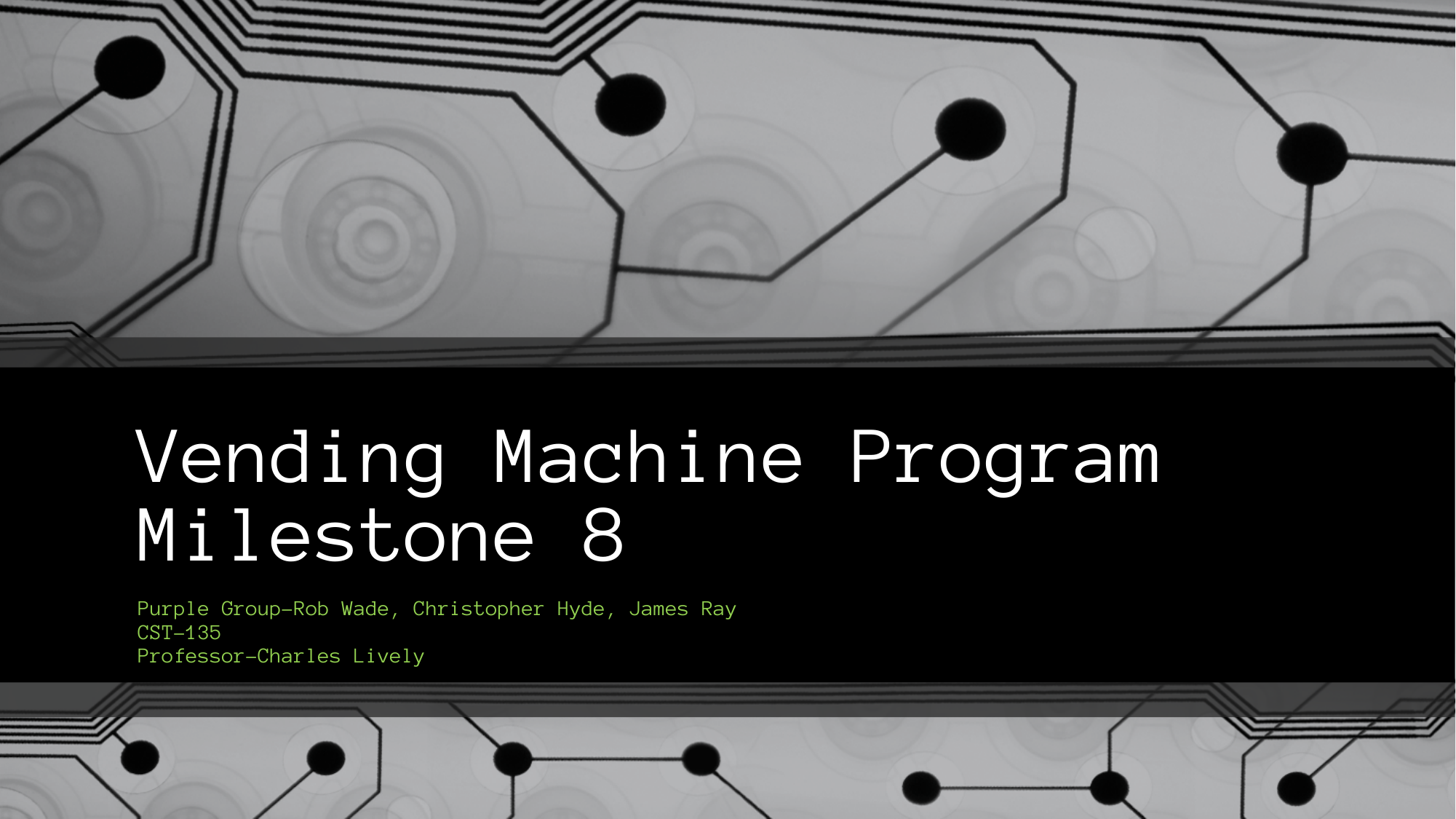

# Vending Machine Program Milestone 8
Purple Group-Rob Wade, Christopher Hyde, James Ray
CST-135
Professor-Charles Lively